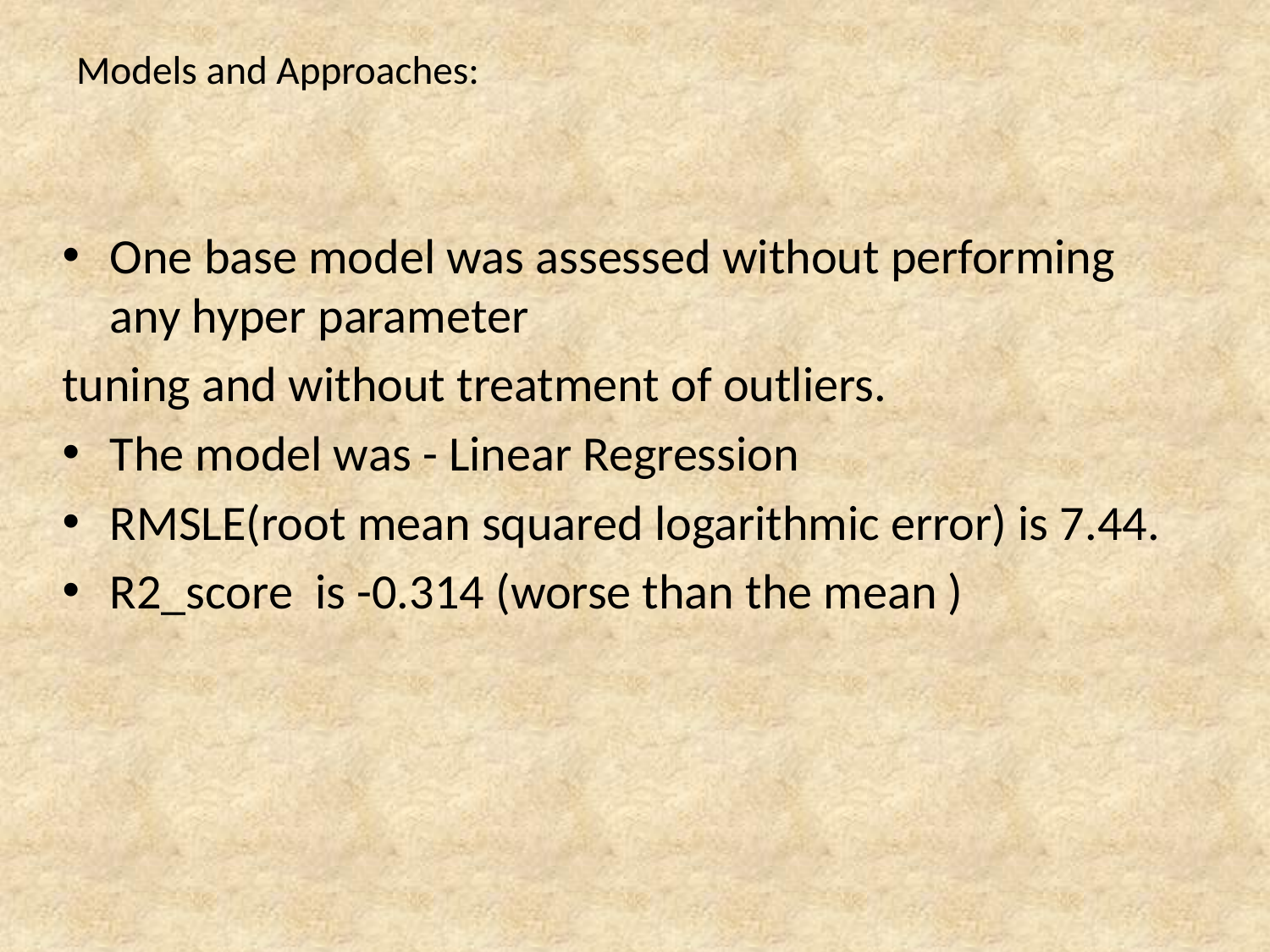

# Models and Approaches:
One base model was assessed without performing any hyper parameter
tuning and without treatment of outliers.
The model was - Linear Regression
RMSLE(root mean squared logarithmic error) is 7.44.
R2_score  is -0.314 (worse than the mean )